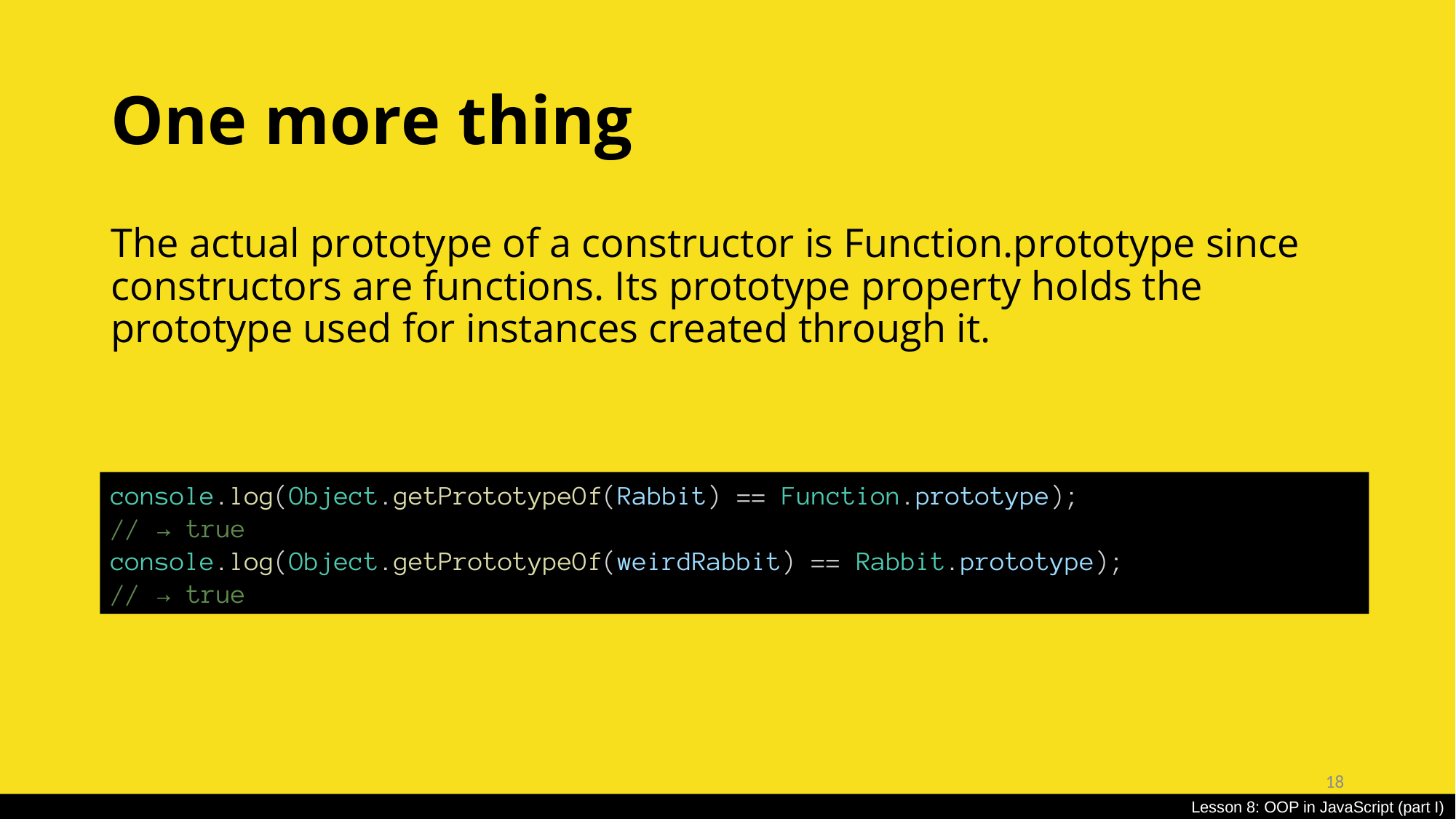

# One more thing
The actual prototype of a constructor is Function.prototype since constructors are functions. Its prototype property holds the prototype used for instances created through it.
console.log(Object.getPrototypeOf(Rabbit) == Function.prototype);
// → true
console.log(Object.getPrototypeOf(weirdRabbit) == Rabbit.prototype);
// → true
18
Lesson 8: OOP in JavaScript (part I)